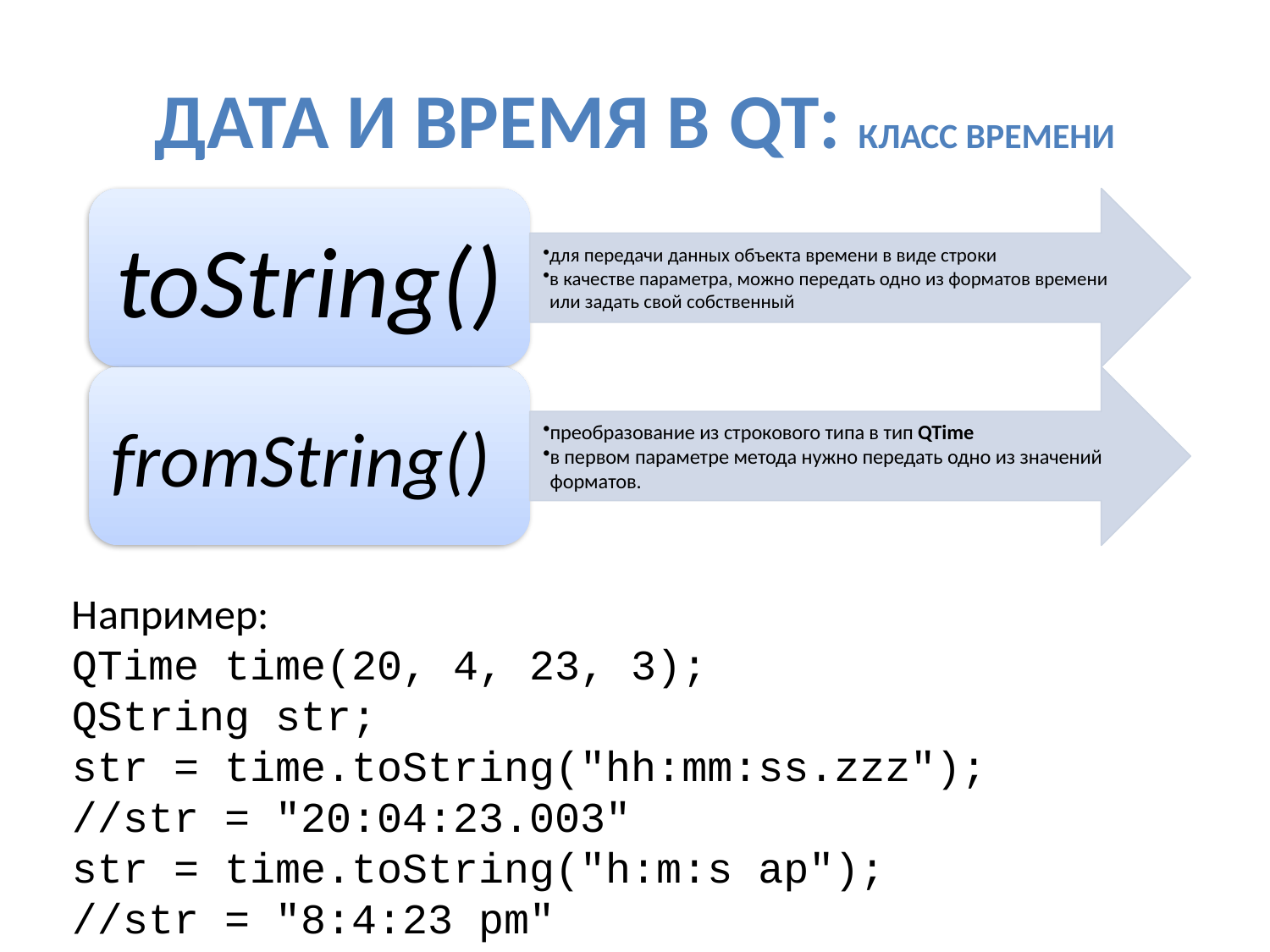

# Дата и время в Qt: класс времени
toString()
для передачи данных объекта времени в виде строки
в качестве параметра, можно передать одно из форматов времени или задать свой собственный
fromString()
преобразование из строкового типа в тип QTime
в первом параметре метода нужно передать одно из значений форматов.

Например:
QTime time(20, 4, 23, 3);
QString str;
str = time.toString("hh:mm:ss.zzz");
//str = "20:04:23.003"
str = time.toString("h:m:s ap");
//str = "8:4:23 pm"